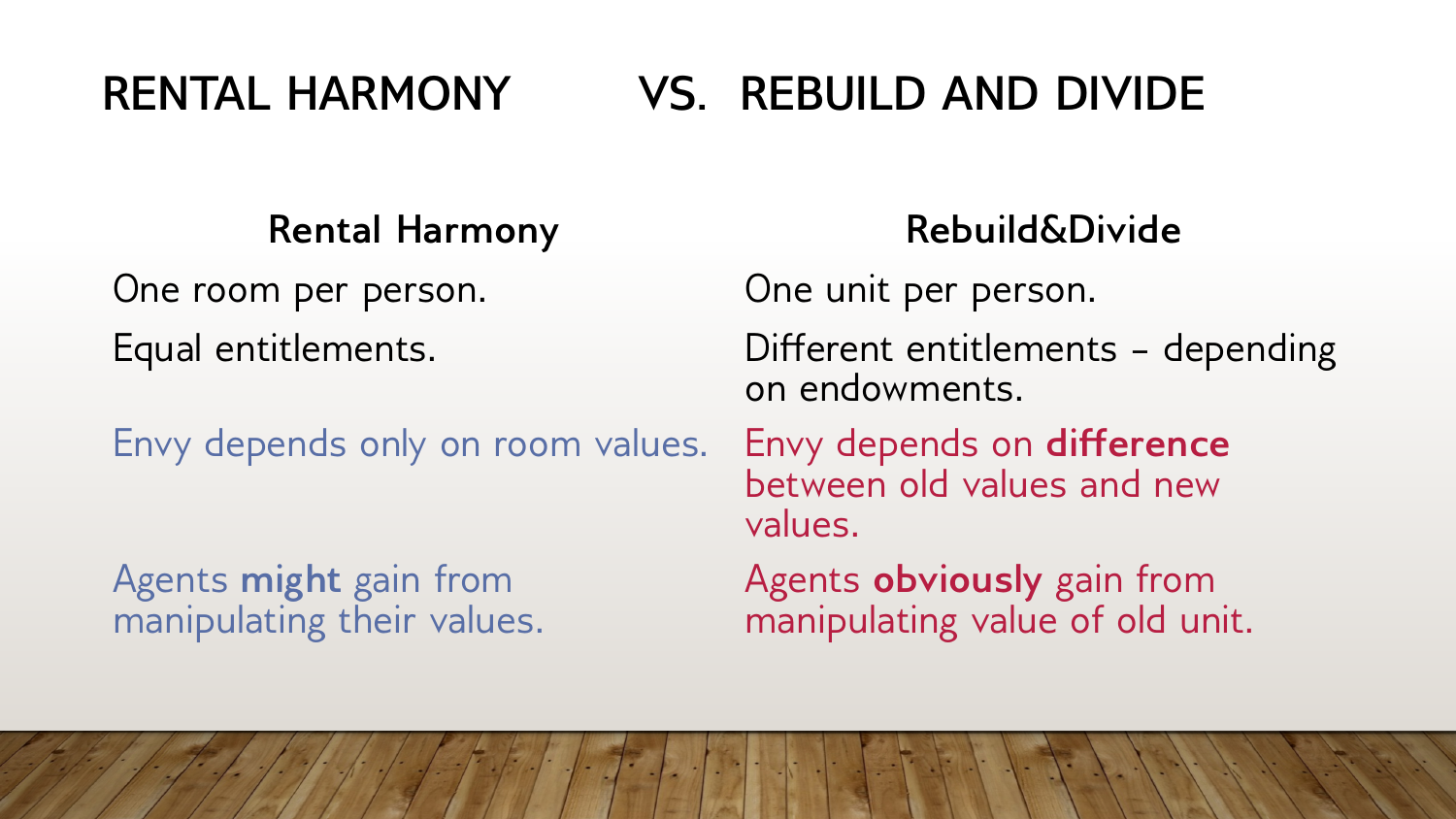

# Rental Harmony        vs.  Rebuild and Divide
| Rental Harmony | Rebuild&Divide |
| --- | --- |
| One room per person. | One unit per person. |
| Equal entitlements. | Different entitlements – depending on endowments. |
| Envy depends only on room values. | Envy depends on difference between old values and new values. |
| Agents might gain from manipulating their values. | Agents obviously gain from manipulating value of old unit. |